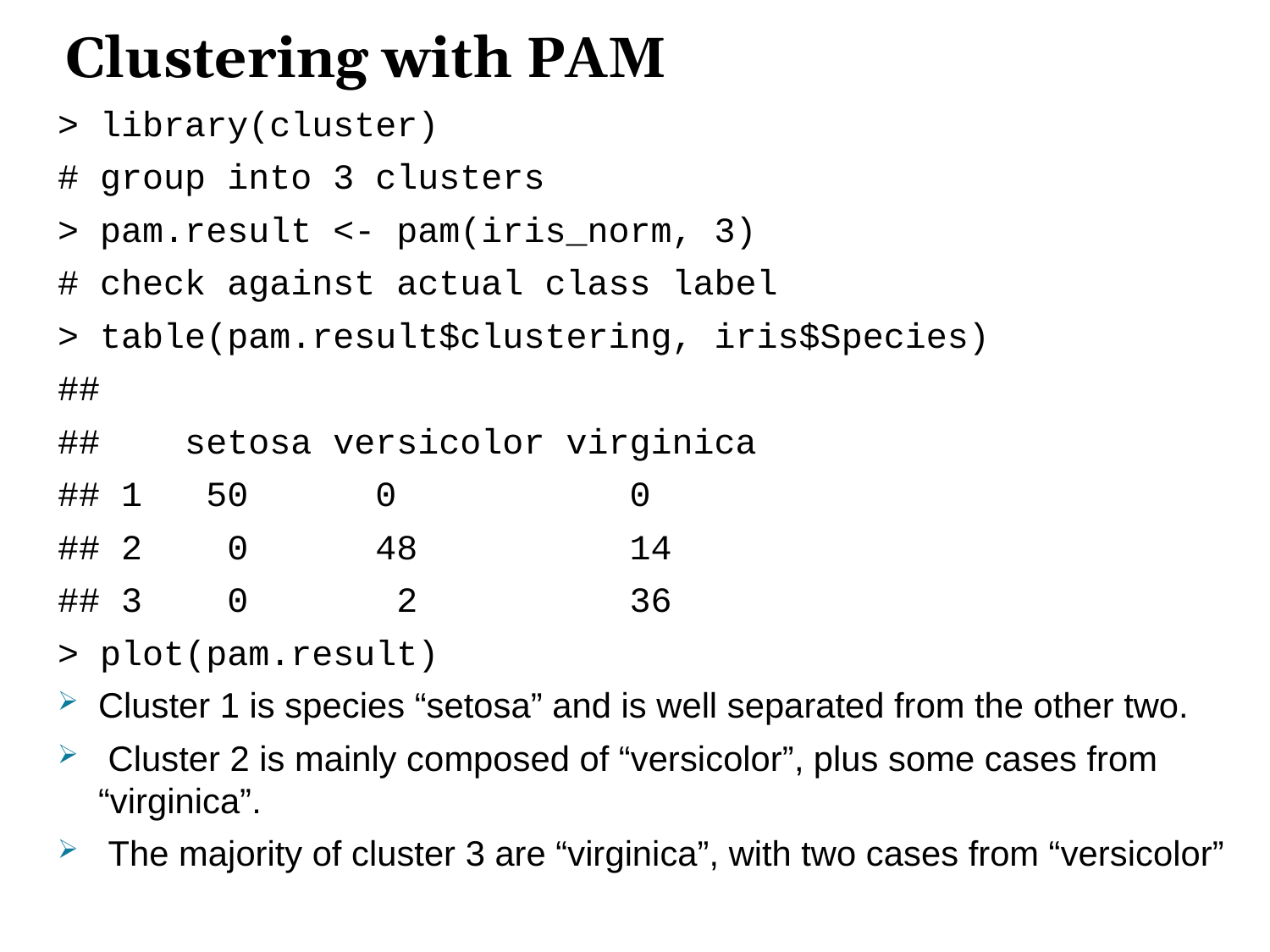

# Clustering with PAM
> library(cluster)
# group into 3 clusters
> pam.result <- pam(iris_norm, 3)
# check against actual class label
> table(pam.result$clustering, iris$Species)
##
##    setosa versicolor virginica
## 1   50      0           0
## 2    0      48          14
## 3    0       2          36
> plot(pam.result)
Cluster 1 is species “setosa” and is well separated from the other two.
 Cluster 2 is mainly composed of “versicolor”, plus some cases from “virginica”.
 The majority of cluster 3 are “virginica”, with two cases from “versicolor”